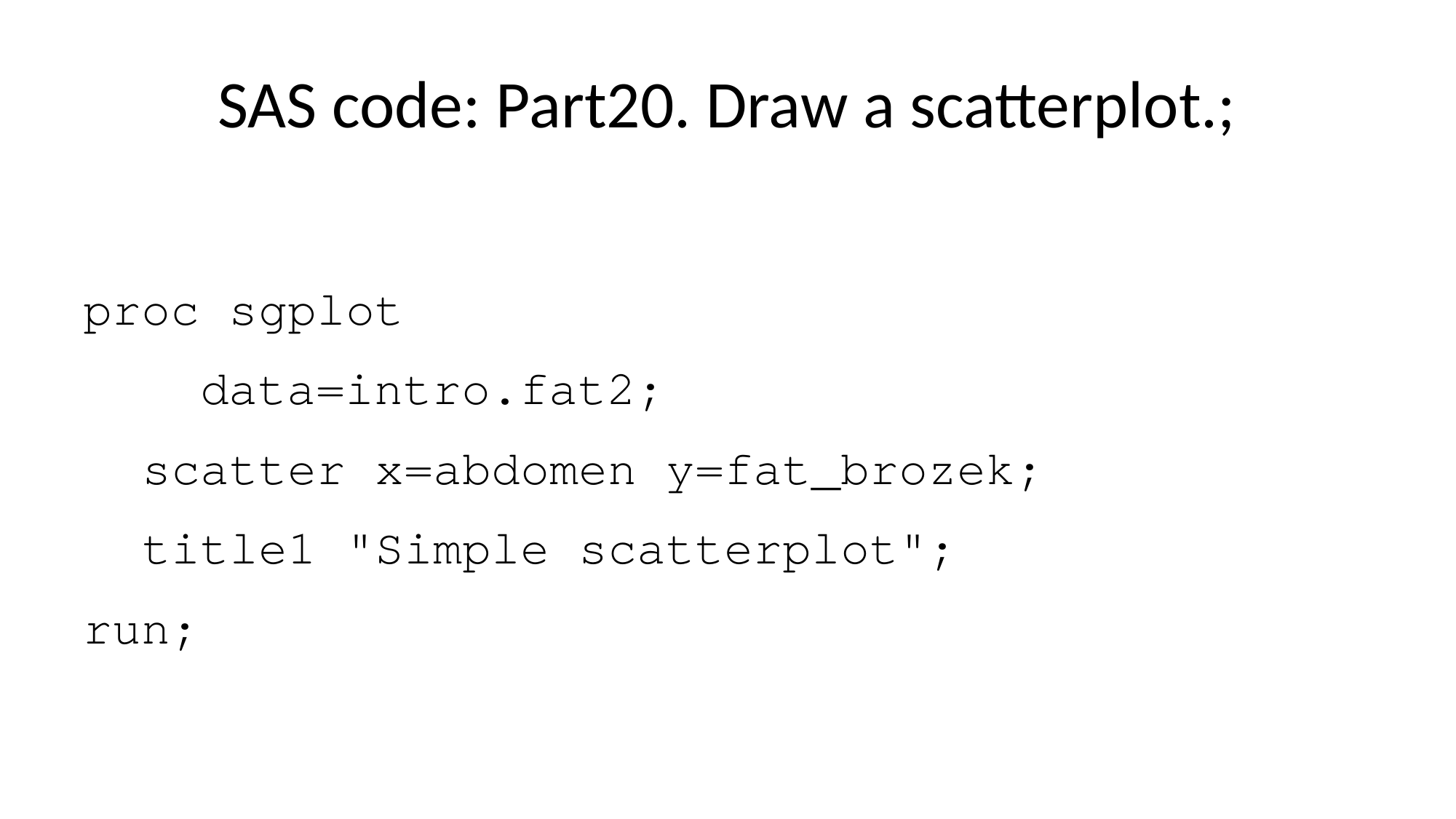

# SAS code: Part20. Draw a scatterplot.;

proc sgplot
    data=intro.fat2;
  scatter x=abdomen y=fat_brozek;
  title1 "Simple scatterplot";
run;